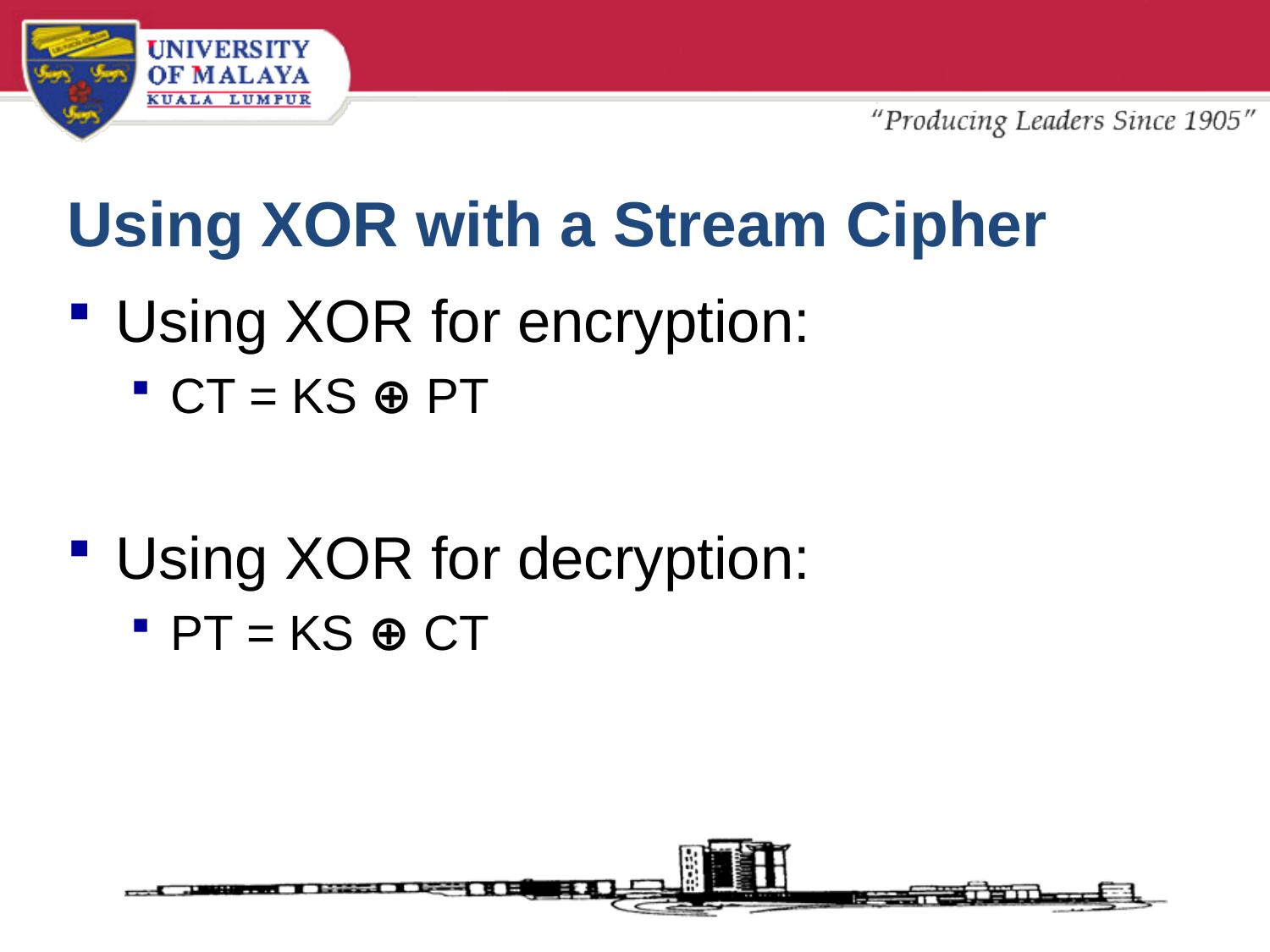

# Using XOR with a Stream Cipher
Using XOR for encryption:
CT = KS ⊕ PT

Using XOR for decryption:
PT = KS ⊕ CT